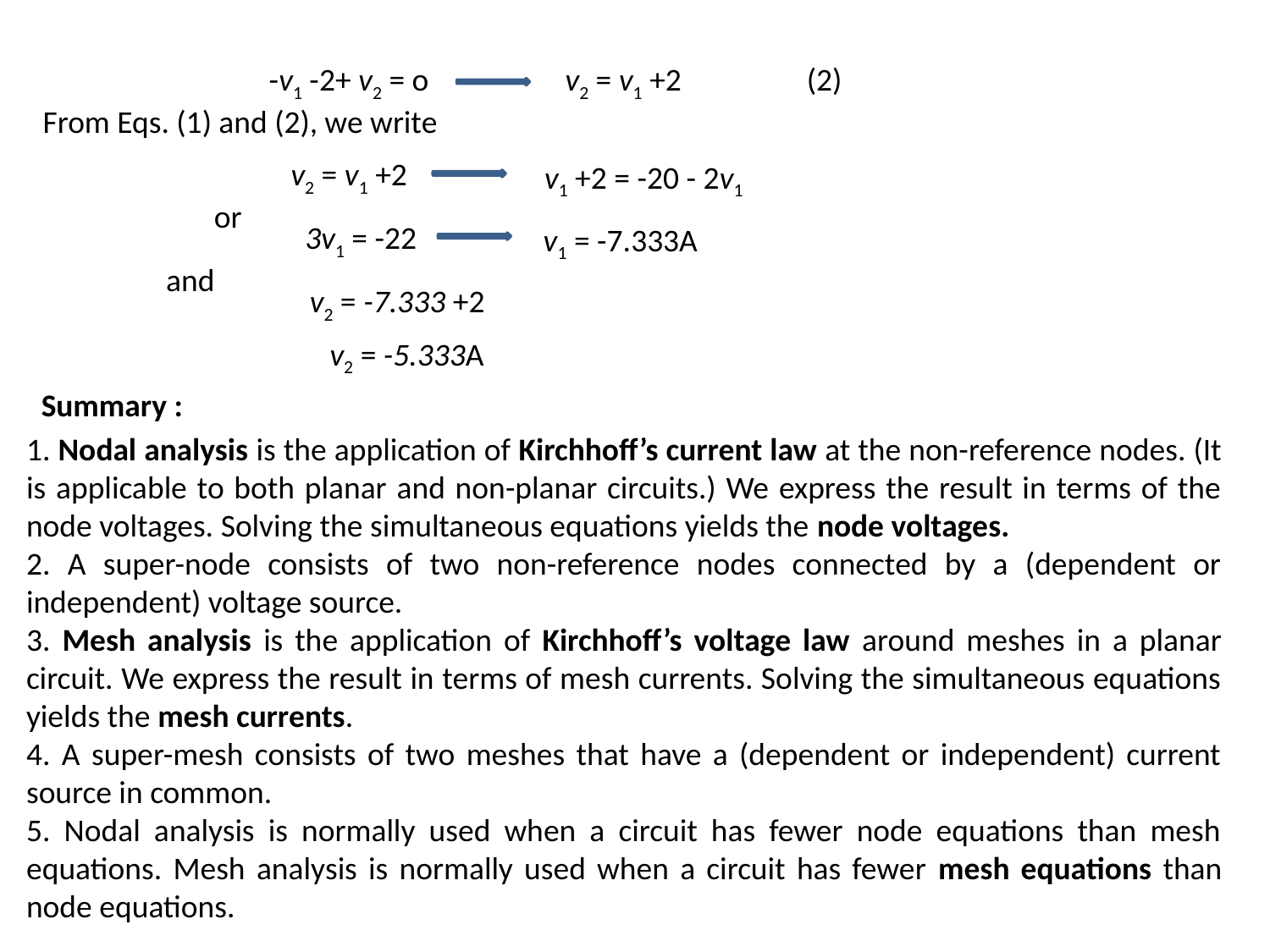

(2)
-v1 -2+ v2 = o
v2 = v1 +2

From Eqs. (1) and (2), we write
v2 = v1 +2
v1 +2 = -20 - 2v1

or
3v1 = -22
v1 = -7.333A

and
v2 = -7.333 +2
v2 = -5.333A
Summary :
1. Nodal analysis is the application of Kirchhoff’s current law at the non-reference nodes. (It is applicable to both planar and non-planar circuits.) We express the result in terms of the node voltages. Solving the simultaneous equations yields the node voltages.
2. A super-node consists of two non-reference nodes connected by a (dependent or independent) voltage source.
3. Mesh analysis is the application of Kirchhoff’s voltage law around meshes in a planar circuit. We express the result in terms of mesh currents. Solving the simultaneous equations yields the mesh currents.
4. A super-mesh consists of two meshes that have a (dependent or independent) current source in common.
5. Nodal analysis is normally used when a circuit has fewer node equations than mesh equations. Mesh analysis is normally used when a circuit has fewer mesh equations than node equations.